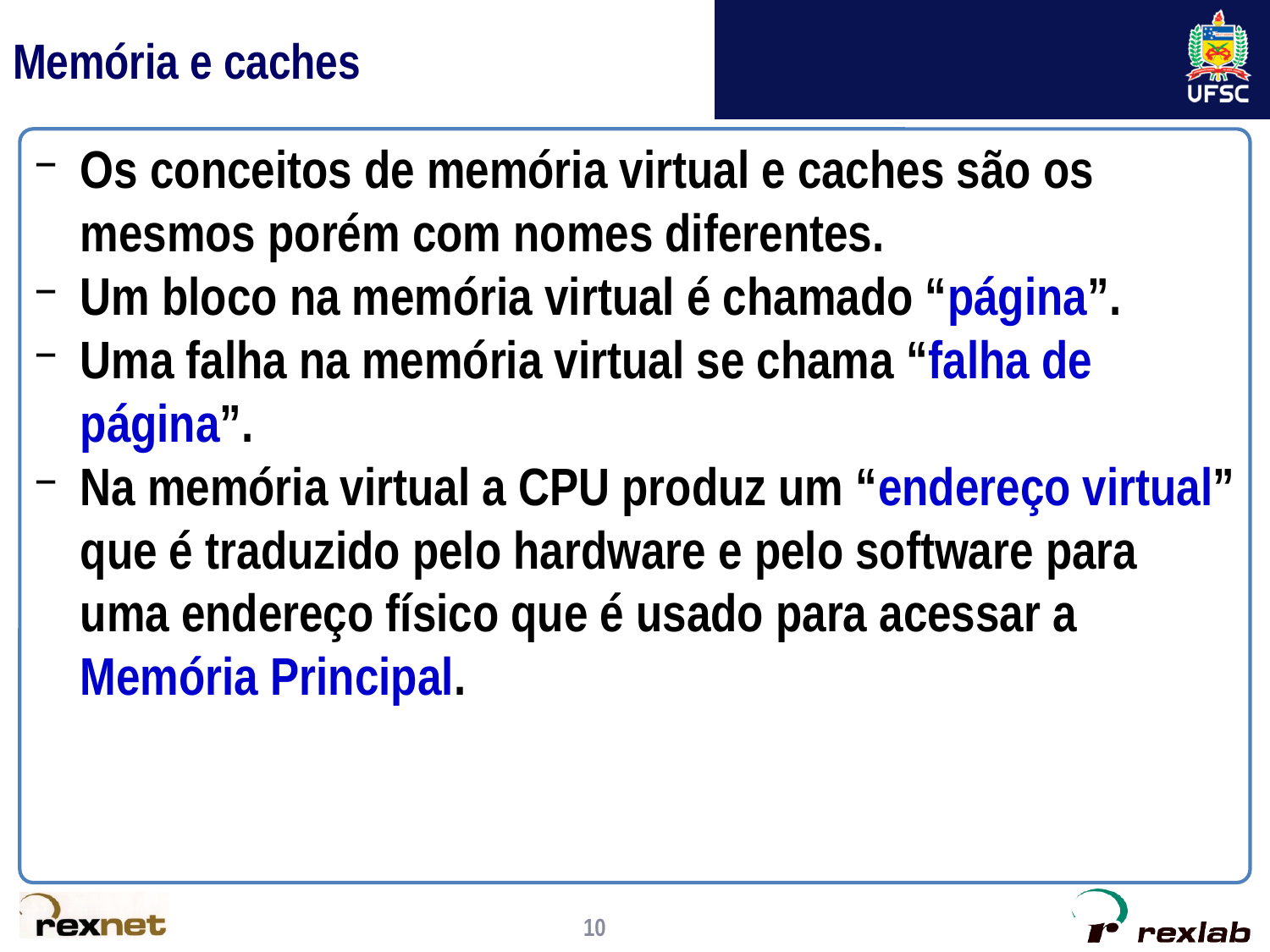

# Memória e caches
Os conceitos de memória virtual e caches são os mesmos porém com nomes diferentes.
Um bloco na memória virtual é chamado “página”.
Uma falha na memória virtual se chama “falha de página”.
Na memória virtual a CPU produz um “endereço virtual” que é traduzido pelo hardware e pelo software para uma endereço físico que é usado para acessar a Memória Principal.
10